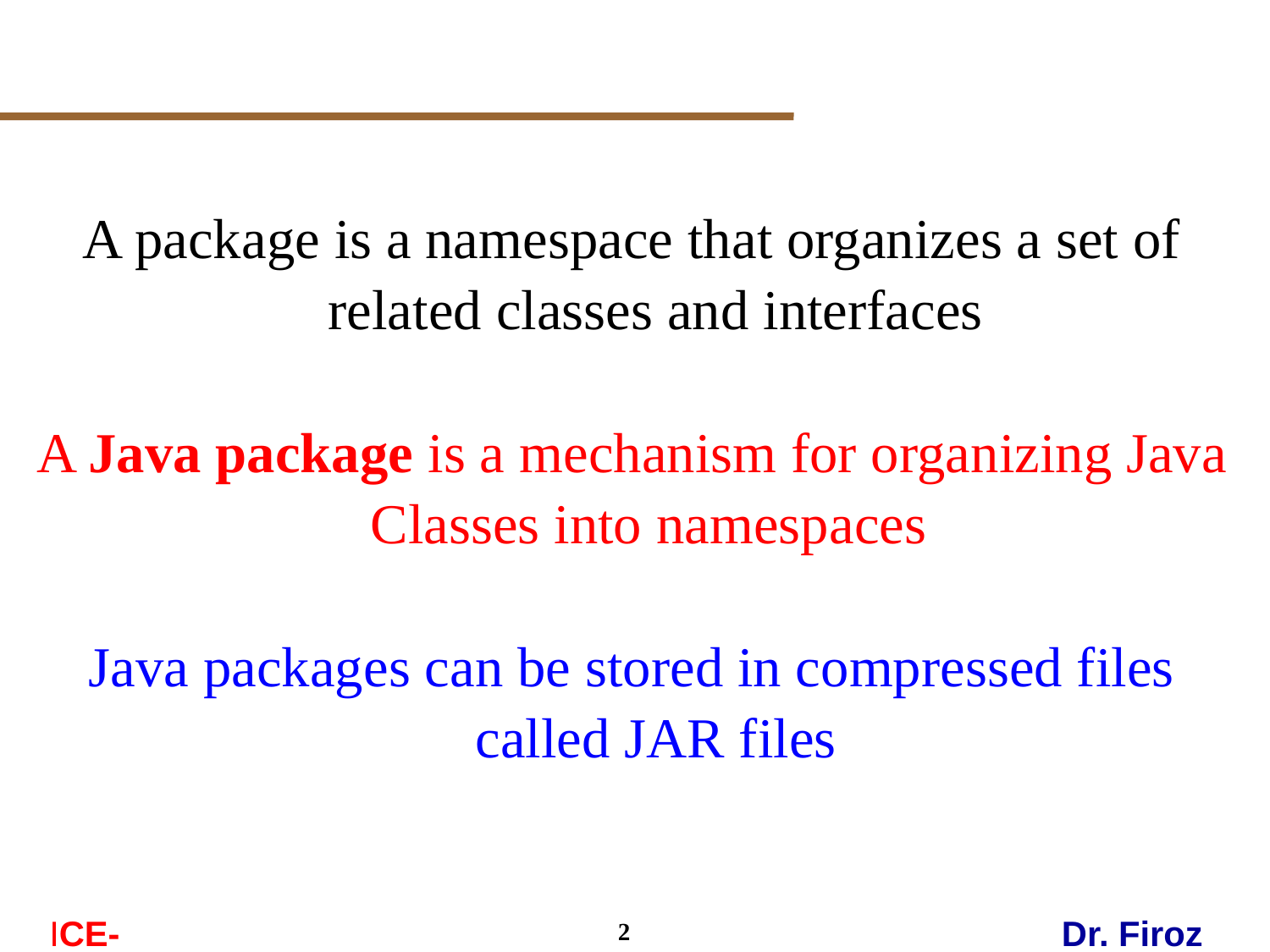

#

A package is a namespace that organizes a set of related classes and interfaces

A Java package is a mechanism for organizing Java Classes into namespaces

Java packages can be stored in compressed files called JAR files
2